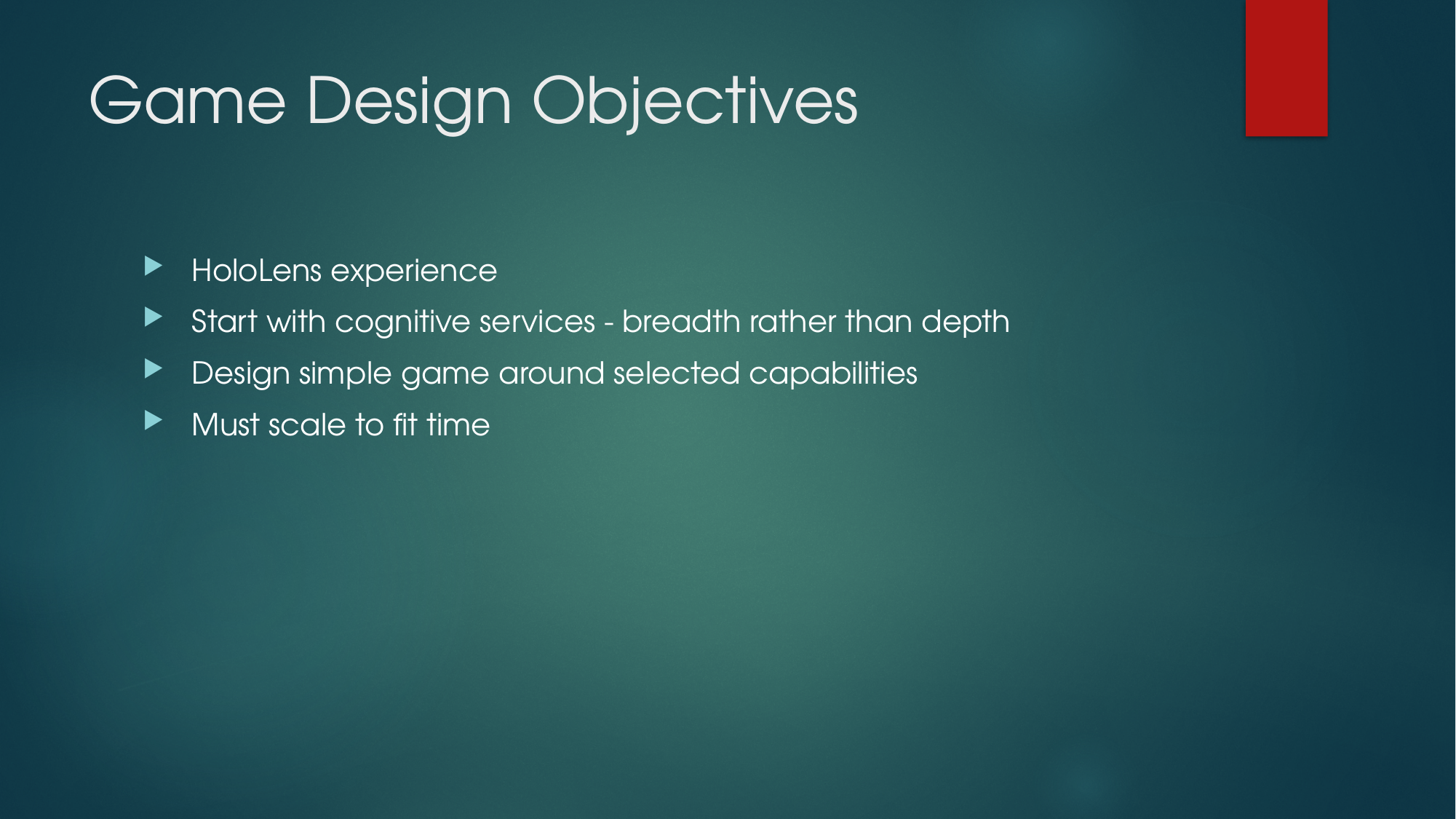

# Game Design Objectives
 HoloLens experience
 Start with cognitive services - breadth rather than depth
 Design simple game around selected capabilities
 Must scale to fit time